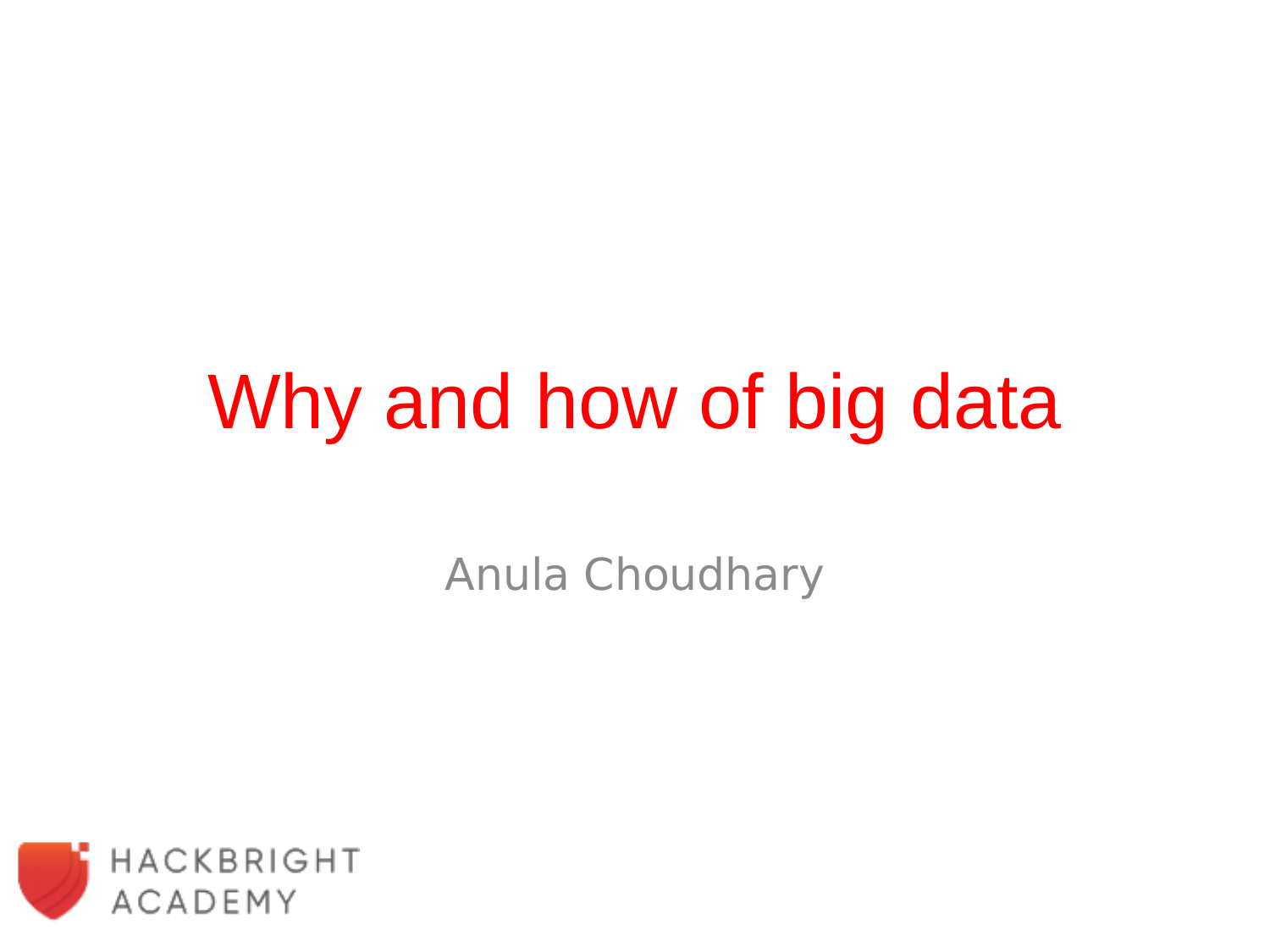

# Why and how of big data
Anula Choudhary